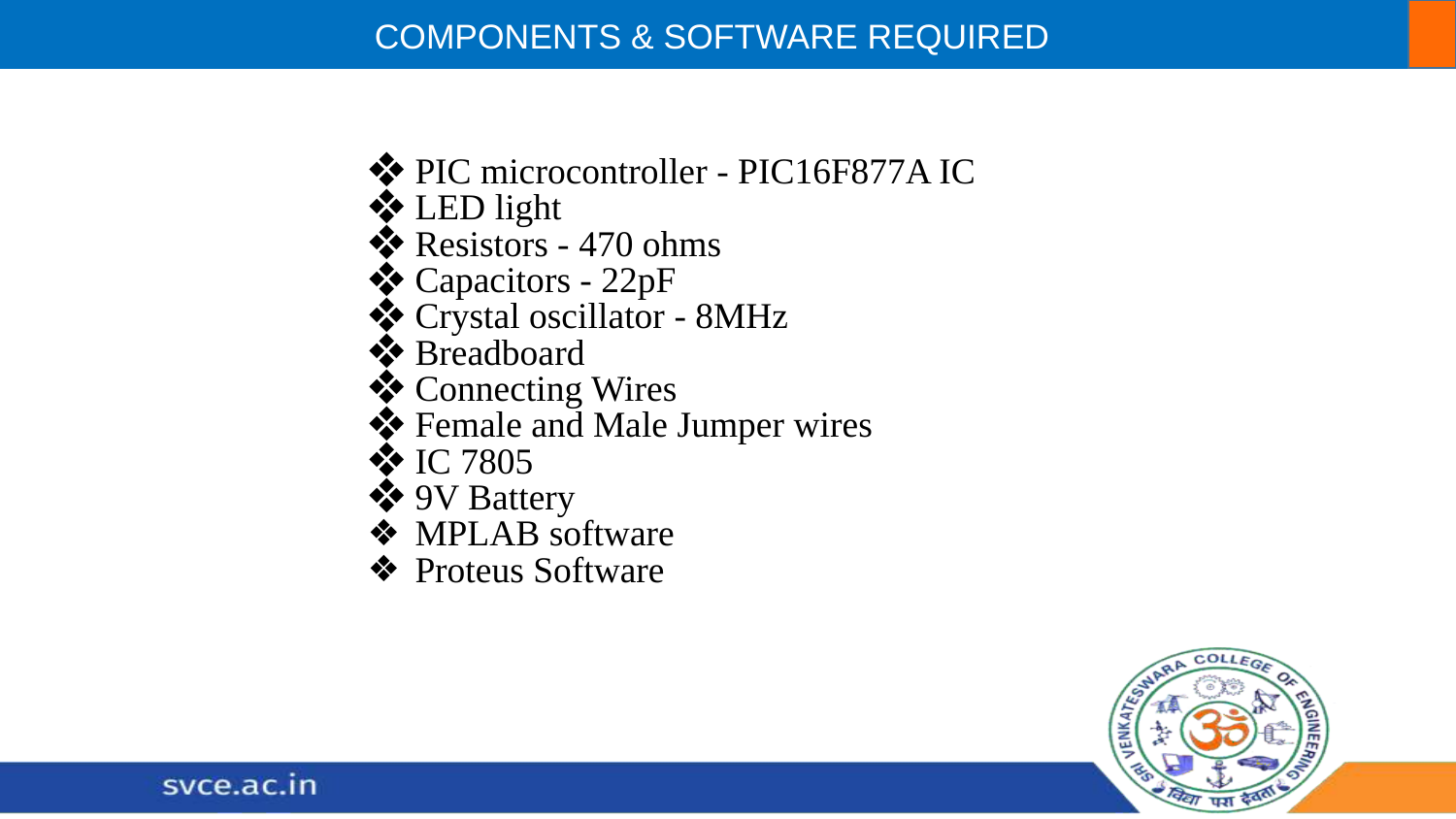

COMPONENTS & SOFTWARE REQUIRED
PIC microcontroller - PIC16F877A IC
LED light
Resistors - 470 ohms
Capacitors - 22pF
Crystal oscillator - 8MHz
Breadboard
Connecting Wires
Female and Male Jumper wires
IC 7805
9V Battery
MPLAB software
Proteus Software